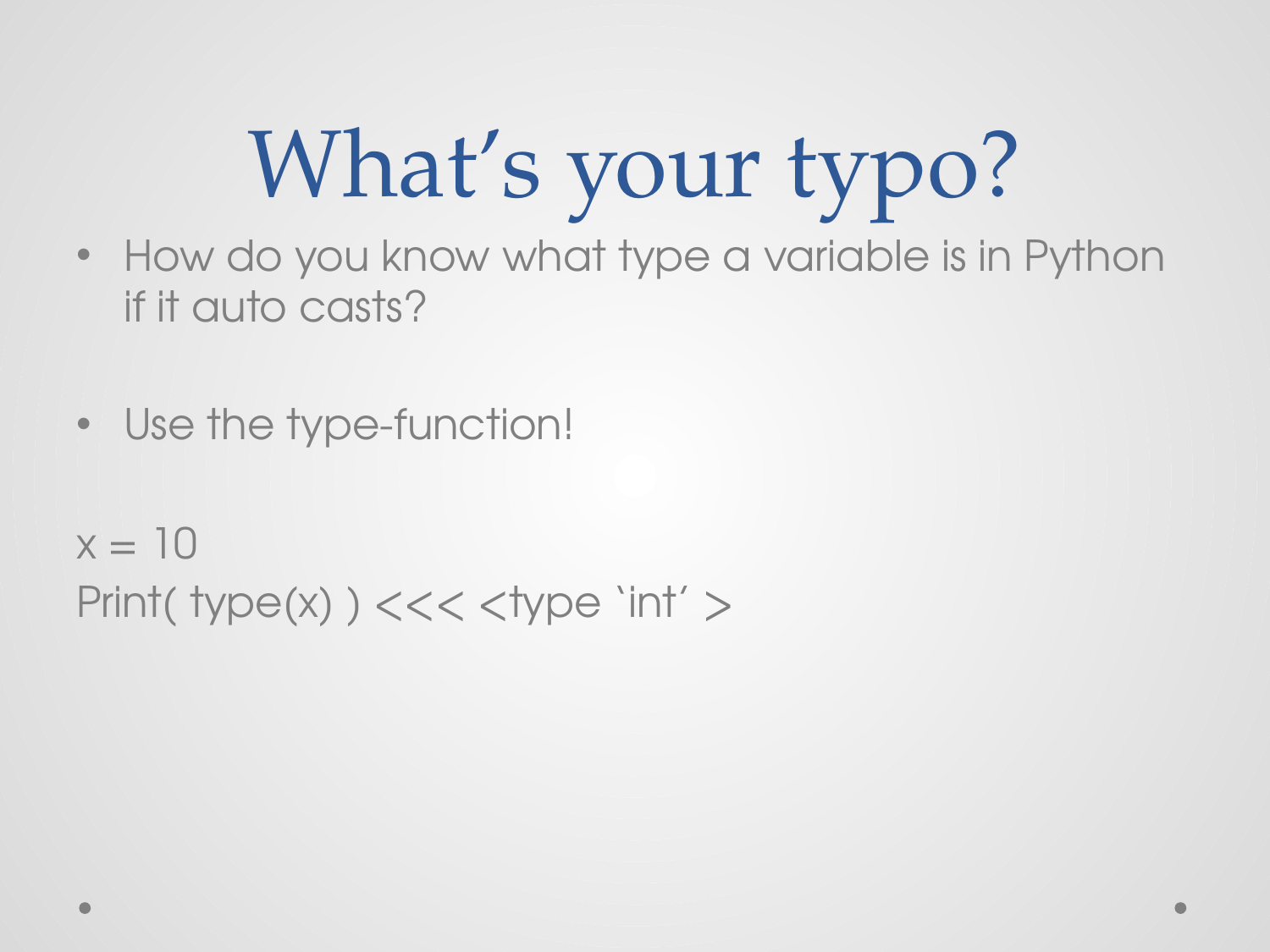

# What’s your typo?
How do you know what type a variable is in Python if it auto casts?

Use the type-function!

x = 10
Print( type(x) ) <<< <type ‘int’ >